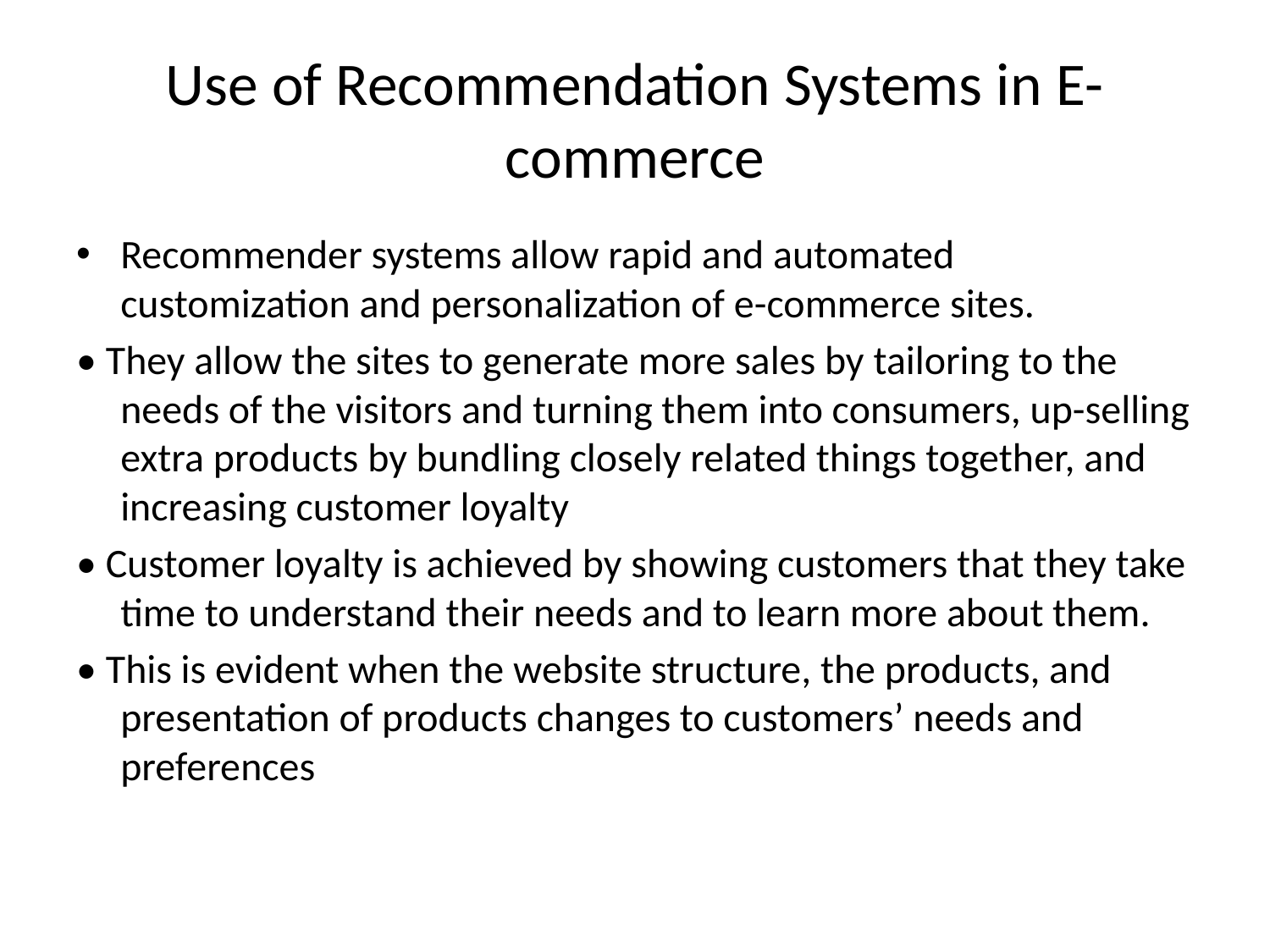

# Use of Recommendation Systems in E-commerce
Recommender systems allow rapid and automated customization and personalization of e-commerce sites.
• They allow the sites to generate more sales by tailoring to the needs of the visitors and turning them into consumers, up-selling extra products by bundling closely related things together, and increasing customer loyalty
• Customer loyalty is achieved by showing customers that they take time to understand their needs and to learn more about them.
• This is evident when the website structure, the products, and presentation of products changes to customers’ needs and preferences